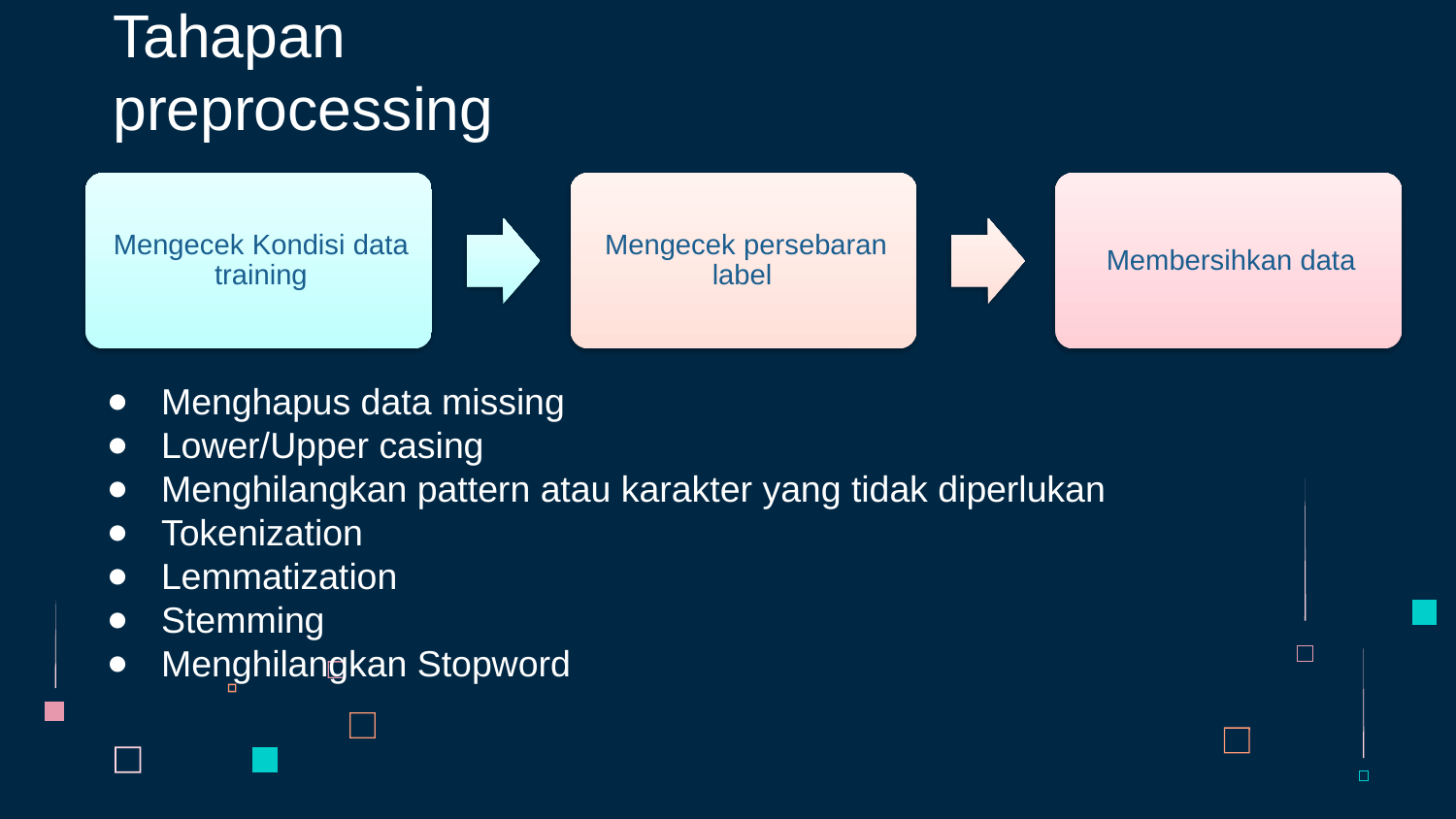

# Tahapan preprocessing
Mengecek Kondisi data training

Mengecek persebaran label

Membersihkan data
Menghapus data missing
Lower/Upper casing
Menghilangkan pattern atau karakter yang tidak diperlukan
Tokenization
Lemmatization
Stemming
Menghilangkan Stopword